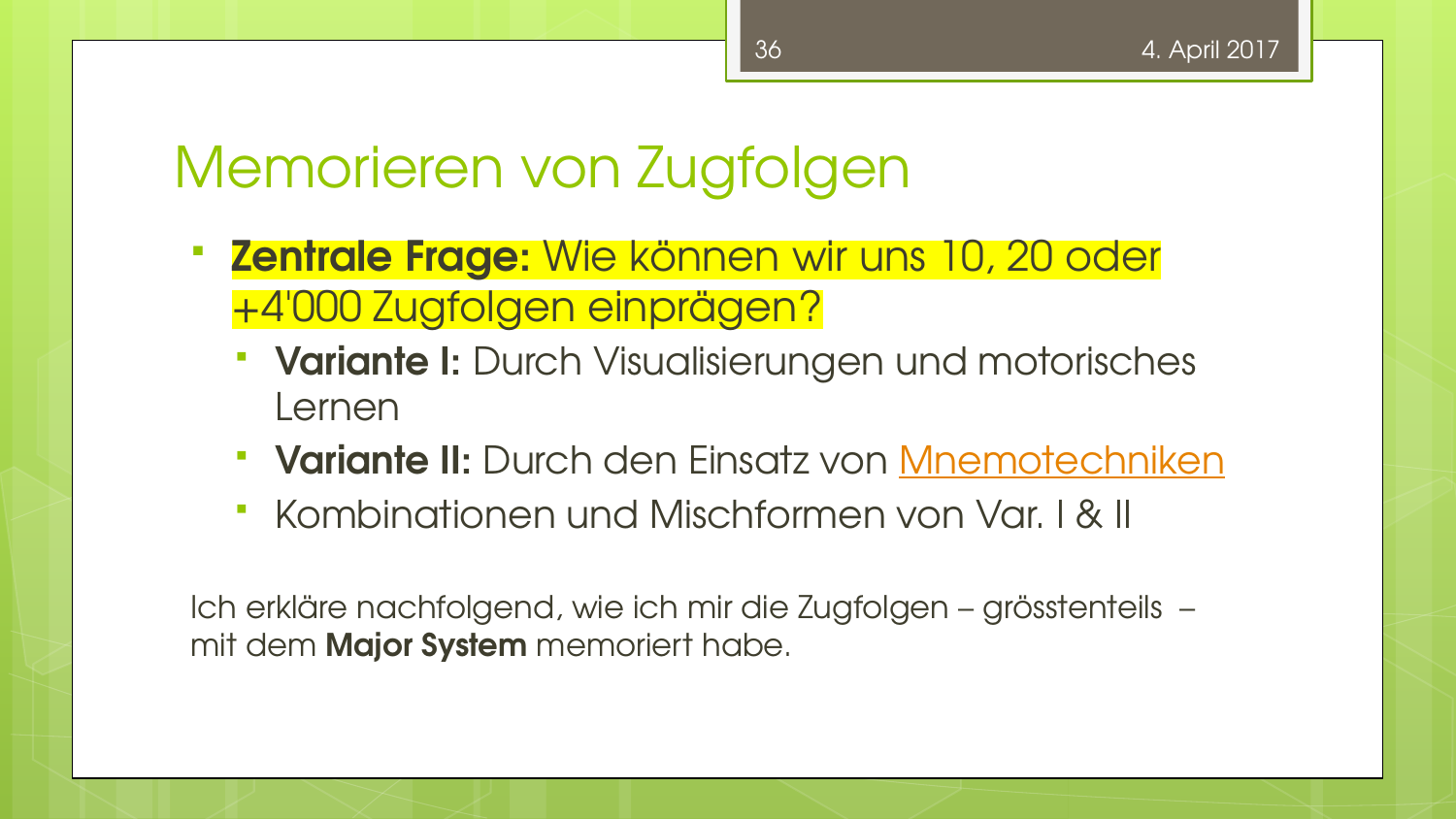

36
4. April 2017

Memorieren von Zugfolgen

Zentrale Frage: Wie können wir uns 10, 20 oder +4'000 Zugfolgen einprägen?
Variante I: Durch Visualisierungen und motorisches Lernen
Variante II: Durch den Einsatz von Mnemotechniken
Kombinationen und Mischformen von Var. I & II
Ich erkläre nachfolgend, wie ich mir die Zugfolgen – grösstenteils  – mit dem Major System memoriert habe.